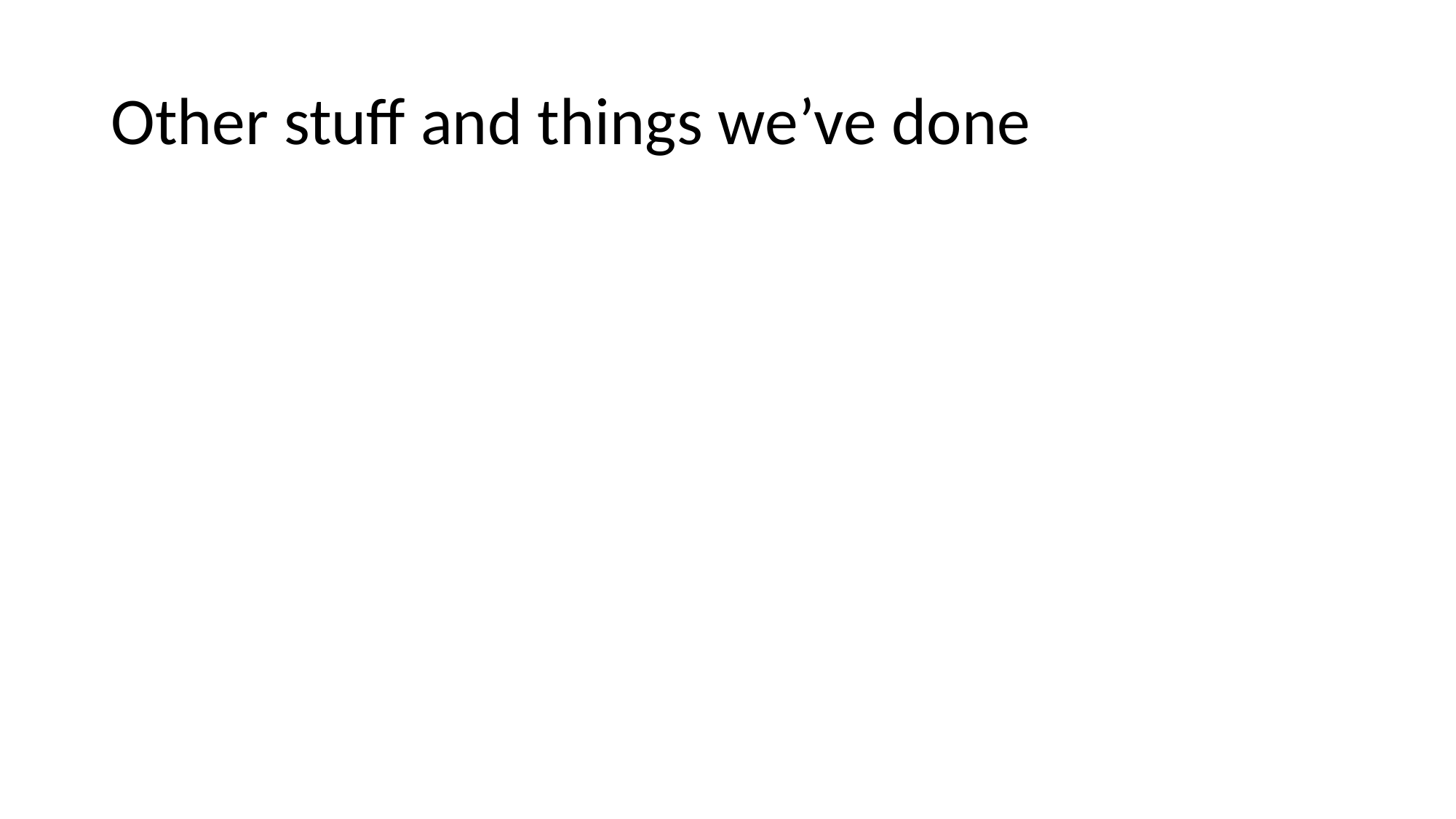

# Other stuff and things we’ve done